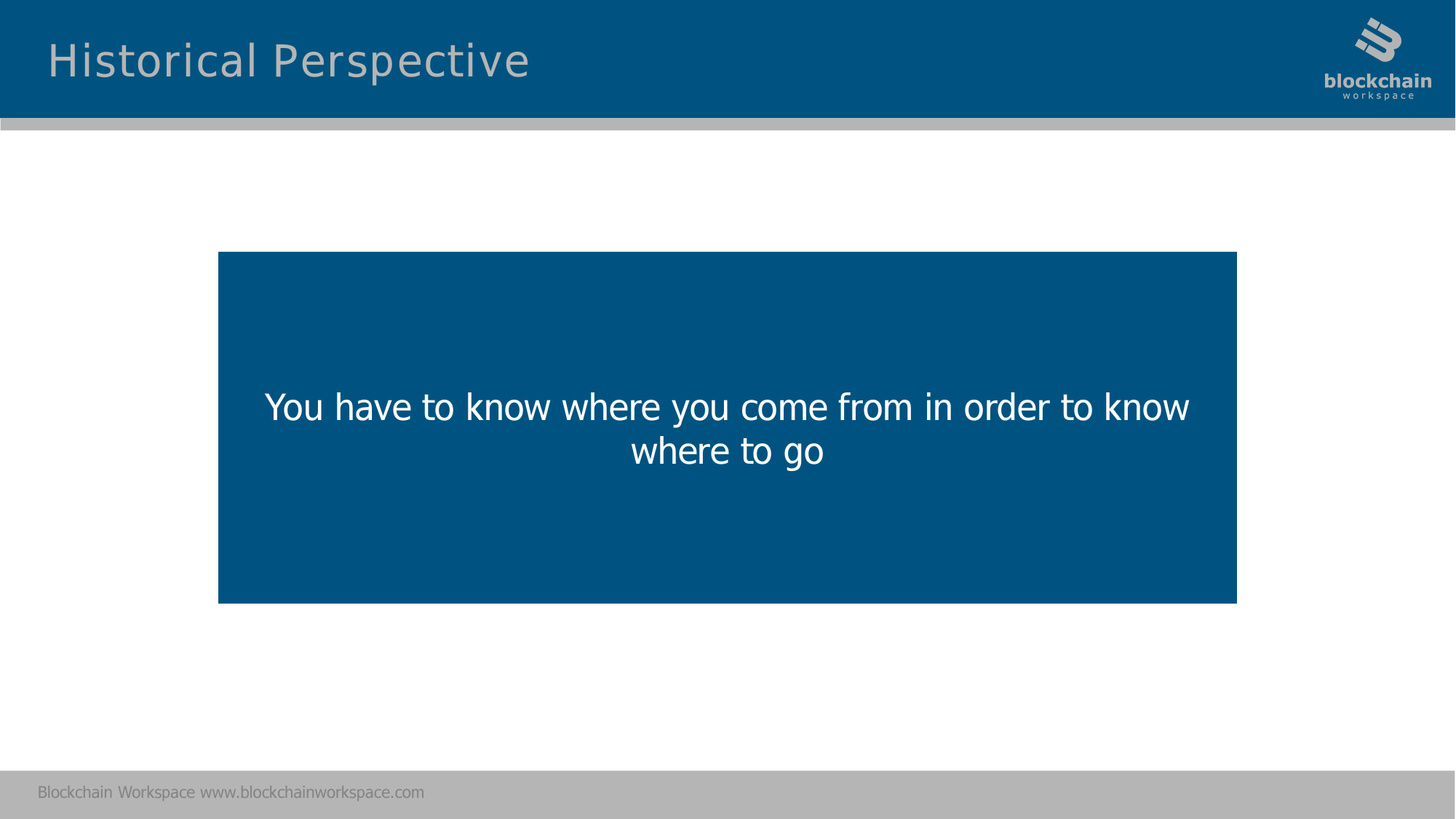

Historical Perspective
You have to know where you come from in order to know where to go